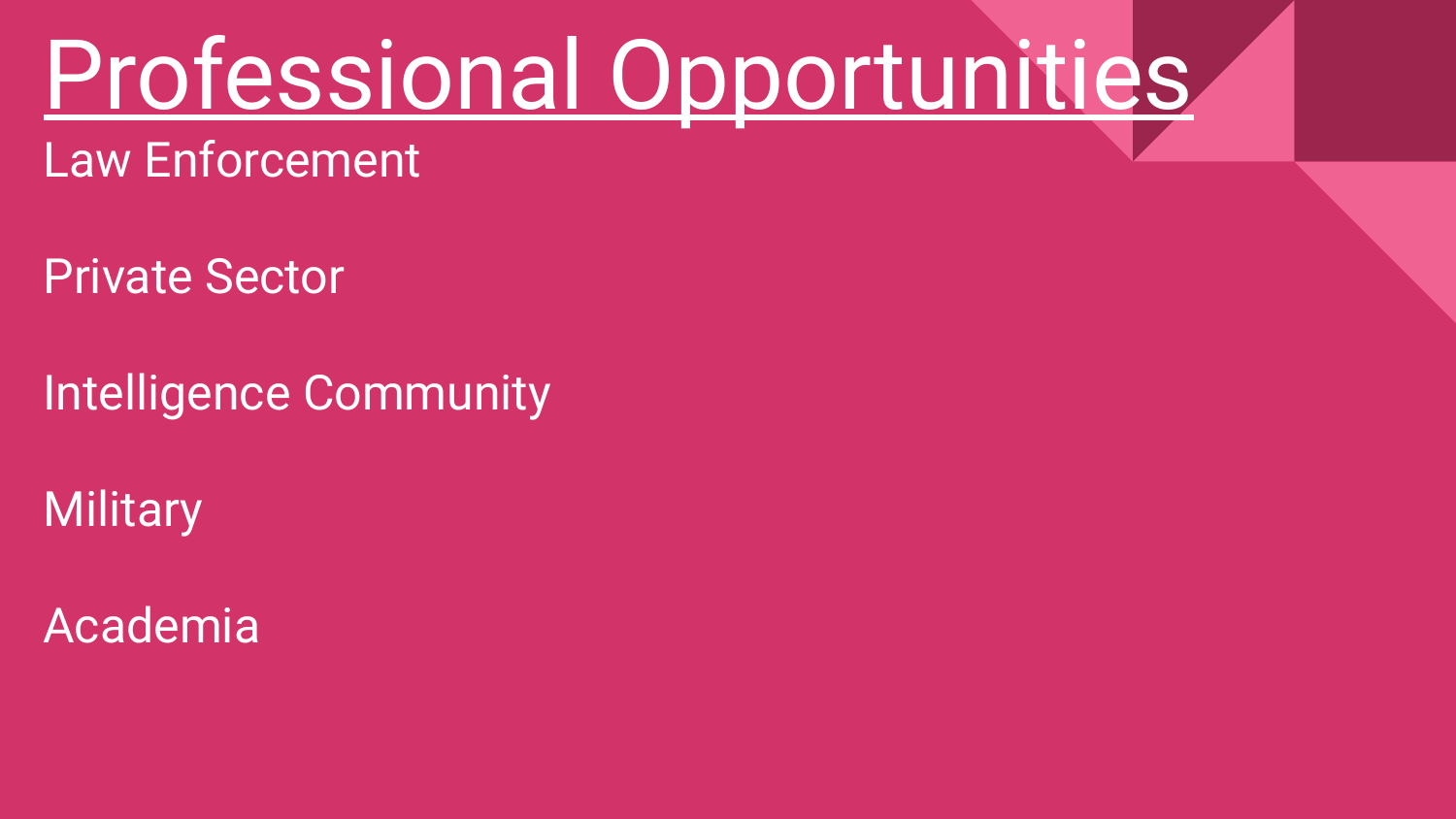

# Professional Opportunities
Law Enforcement

Private Sector

Intelligence Community

Military

Academia